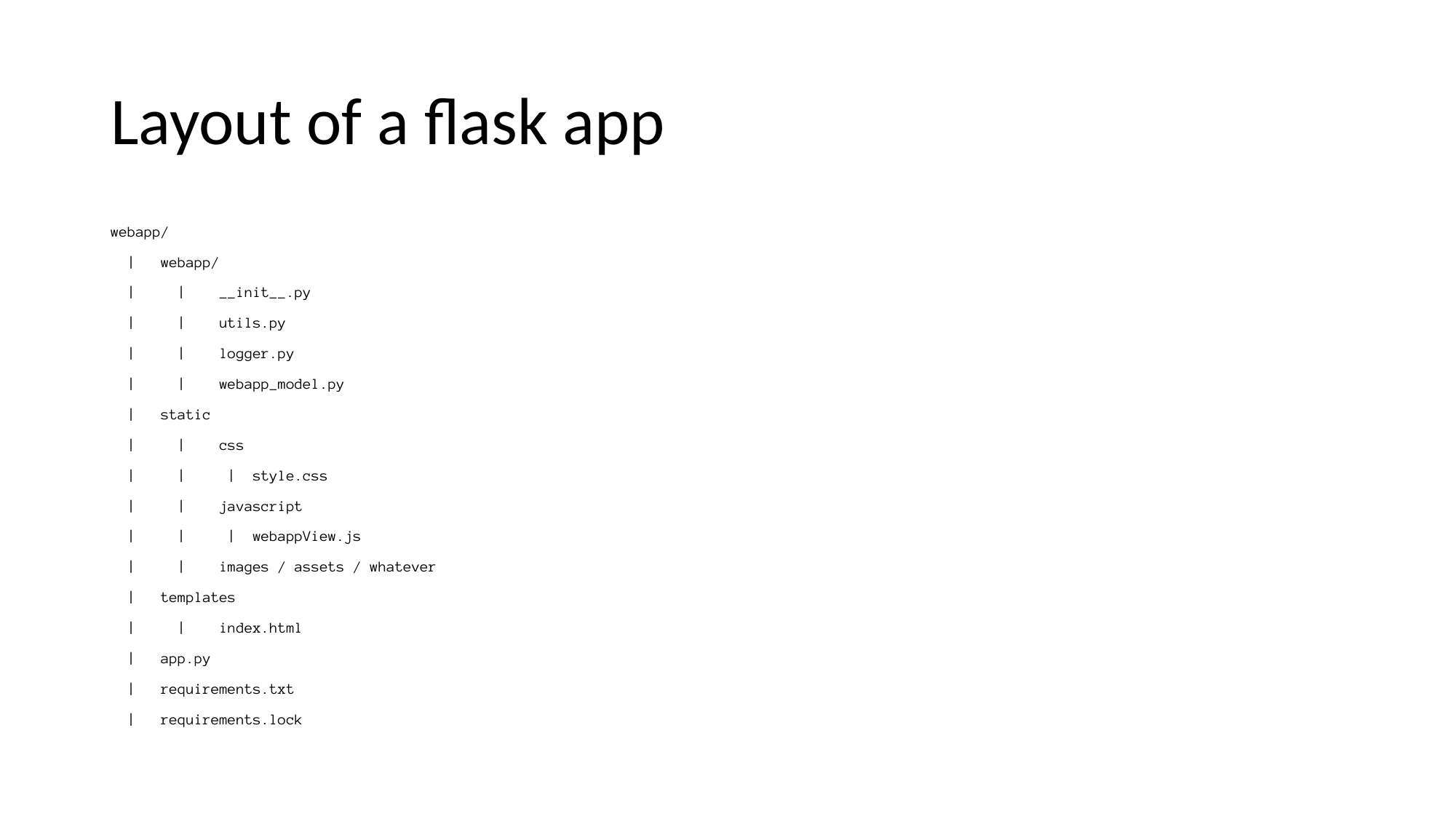

# Layout of a flask app
webapp/
  |   webapp/
  |     |    __init__.py
  |     |    utils.py
  |     |    logger.py
  |     |    webapp_model.py
  |   static
  |     |    css
  |     |     |  style.css
  |     |    javascript
  |     |     |  webappView.js
  |     |    images / assets / whatever
  |   templates
  |     |    index.html
  |   app.py
  |   requirements.txt
  |   requirements.lock